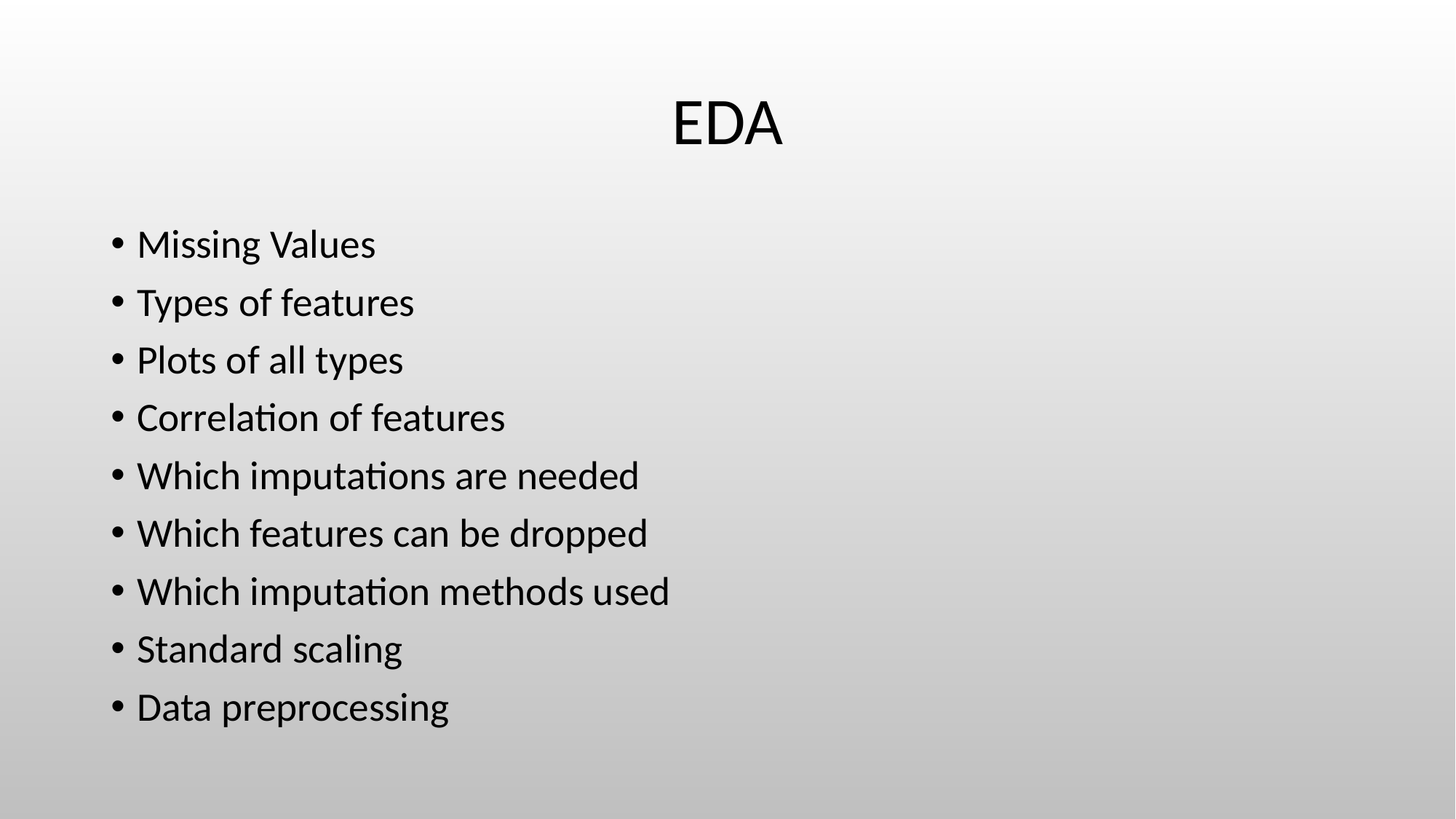

# EDA
Missing Values
Types of features
Plots of all types
Correlation of features
Which imputations are needed
Which features can be dropped
Which imputation methods used
Standard scaling
Data preprocessing